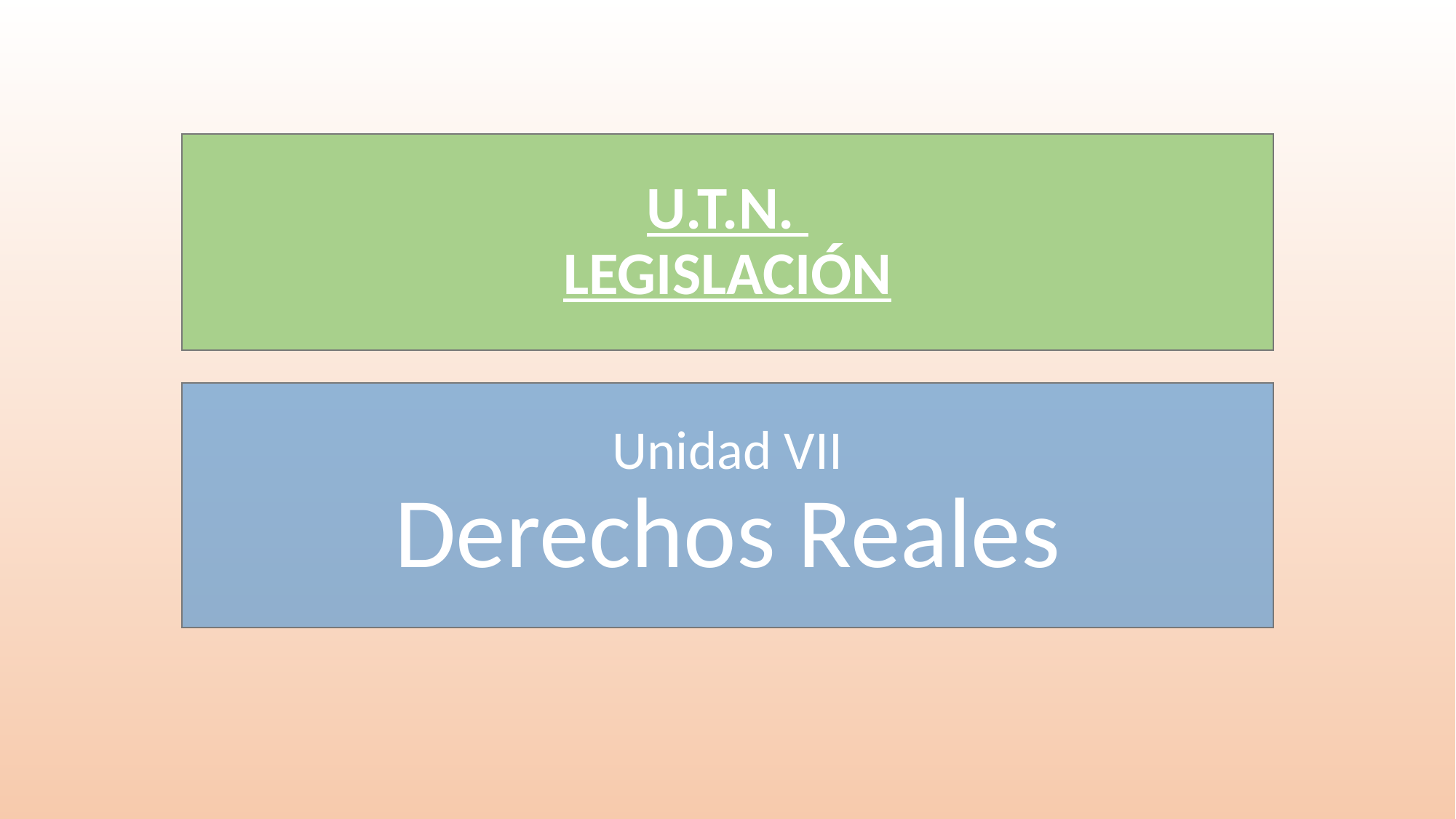

# U.T.N. LEGISLACIÓN
Unidad VII
Derechos Reales